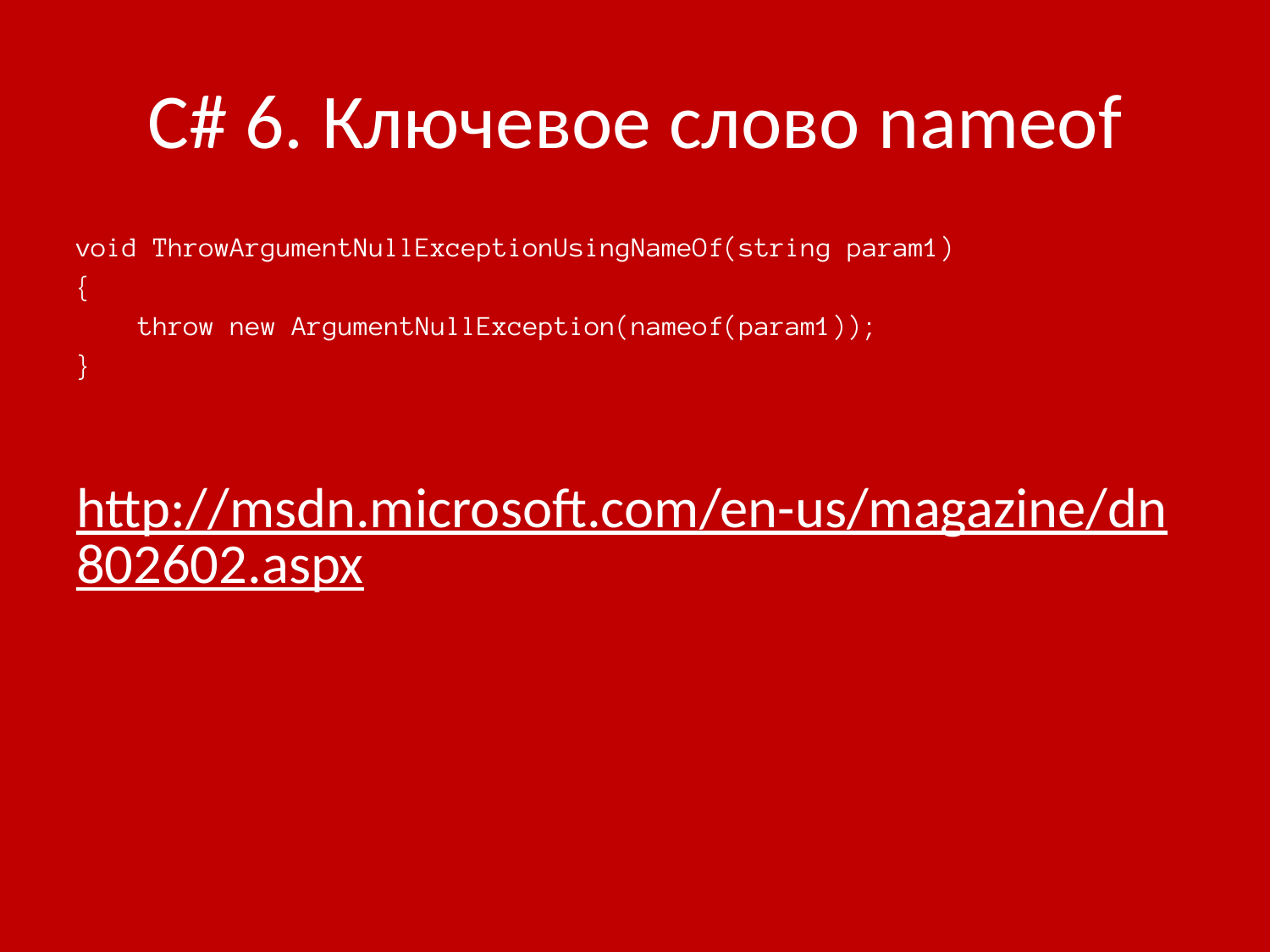

# C# 6. Ключевое слово nameof
void ThrowArgumentNullExceptionUsingNameOf(string param1)
{
    throw new ArgumentNullException(nameof(param1));
}

http://msdn.microsoft.com/en-us/magazine/dn802602.aspx